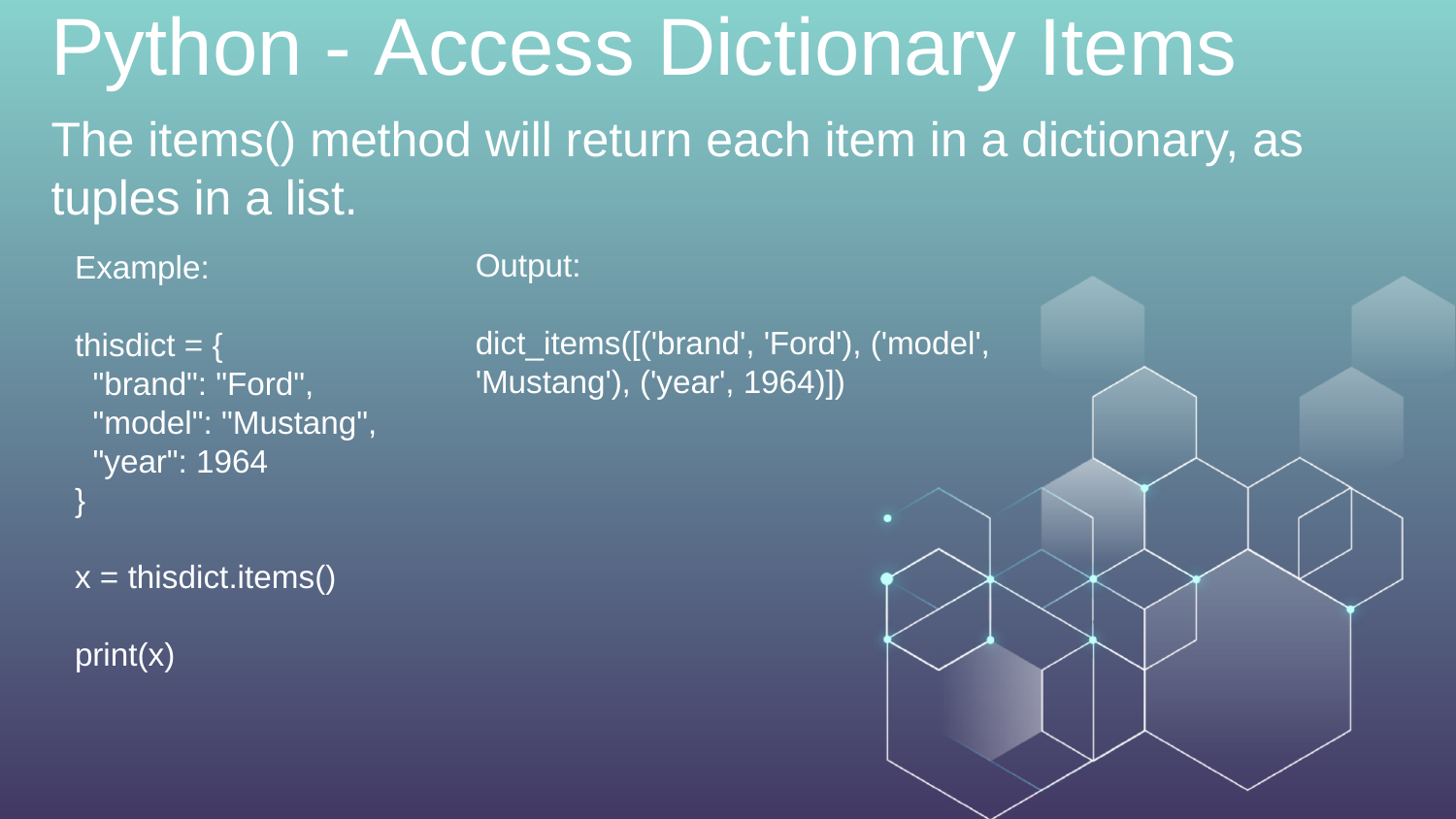

# Python - Access Dictionary Items
The items() method will return each item in a dictionary, as tuples in a list.
Output:

dict_items([('brand', 'Ford'), ('model', 'Mustang'), ('year', 1964)])
Example:

thisdict = {
  "brand": "Ford",
  "model": "Mustang",
  "year": 1964
}

x = thisdict.items()

print(x)